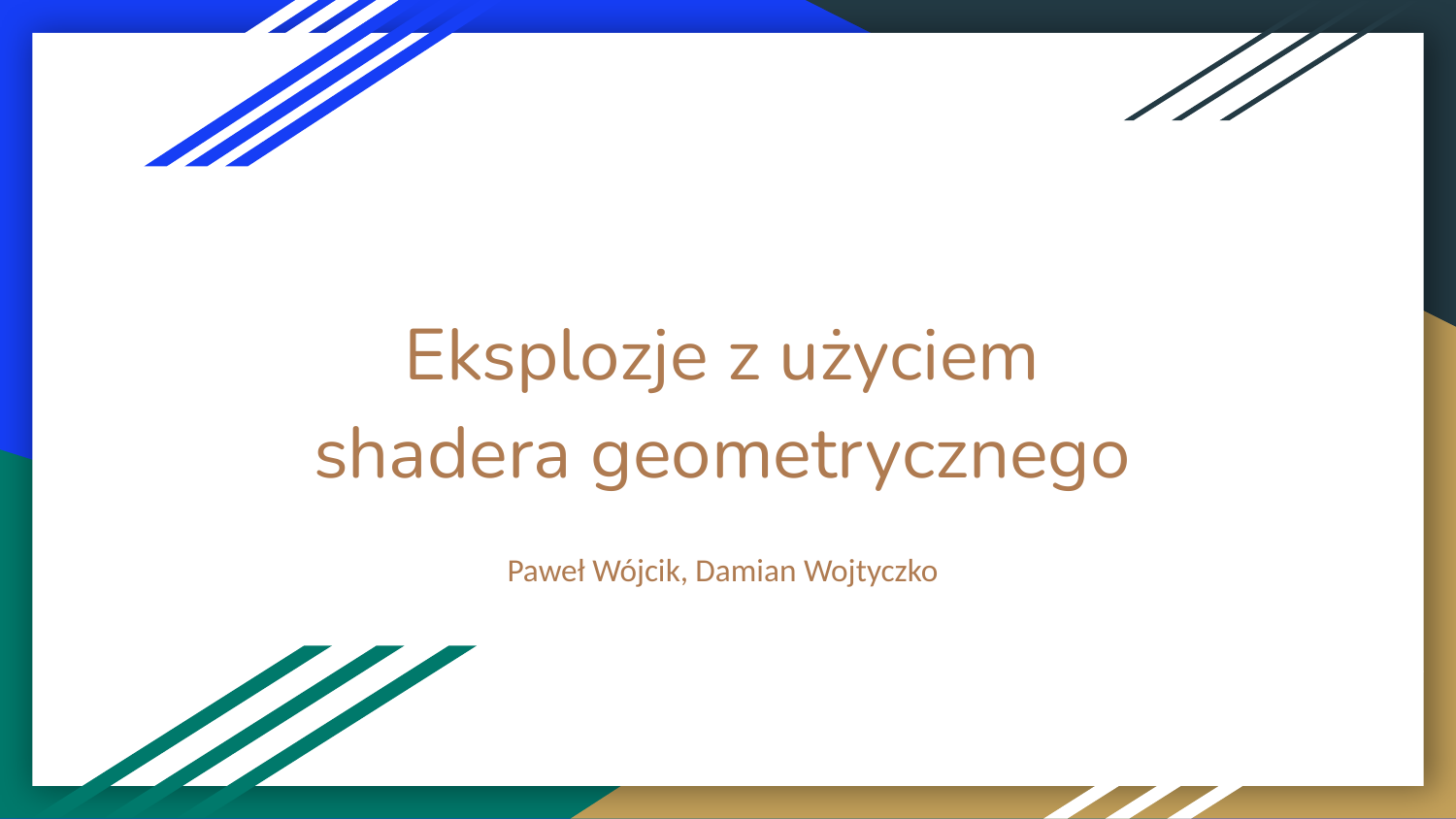

# Eksplozje z użyciem shadera geometrycznego
Paweł Wójcik, Damian Wojtyczko